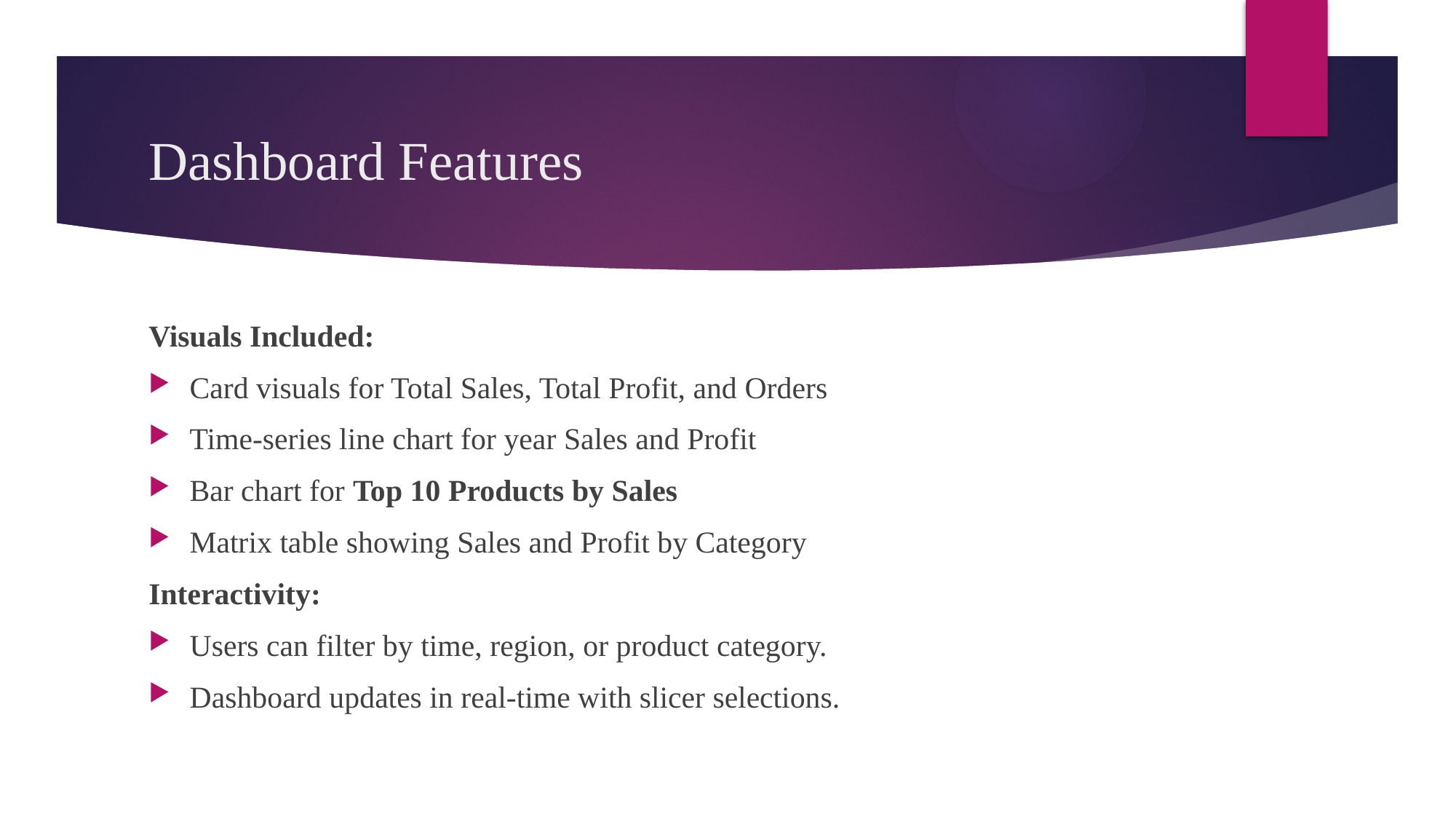

# Dashboard Features
Visuals Included:
Card visuals for Total Sales, Total Profit, and Orders
Time-series line chart for year Sales and Profit
Bar chart for Top 10 Products by Sales
Matrix table showing Sales and Profit by Category
Interactivity:
Users can filter by time, region, or product category.
Dashboard updates in real-time with slicer selections.